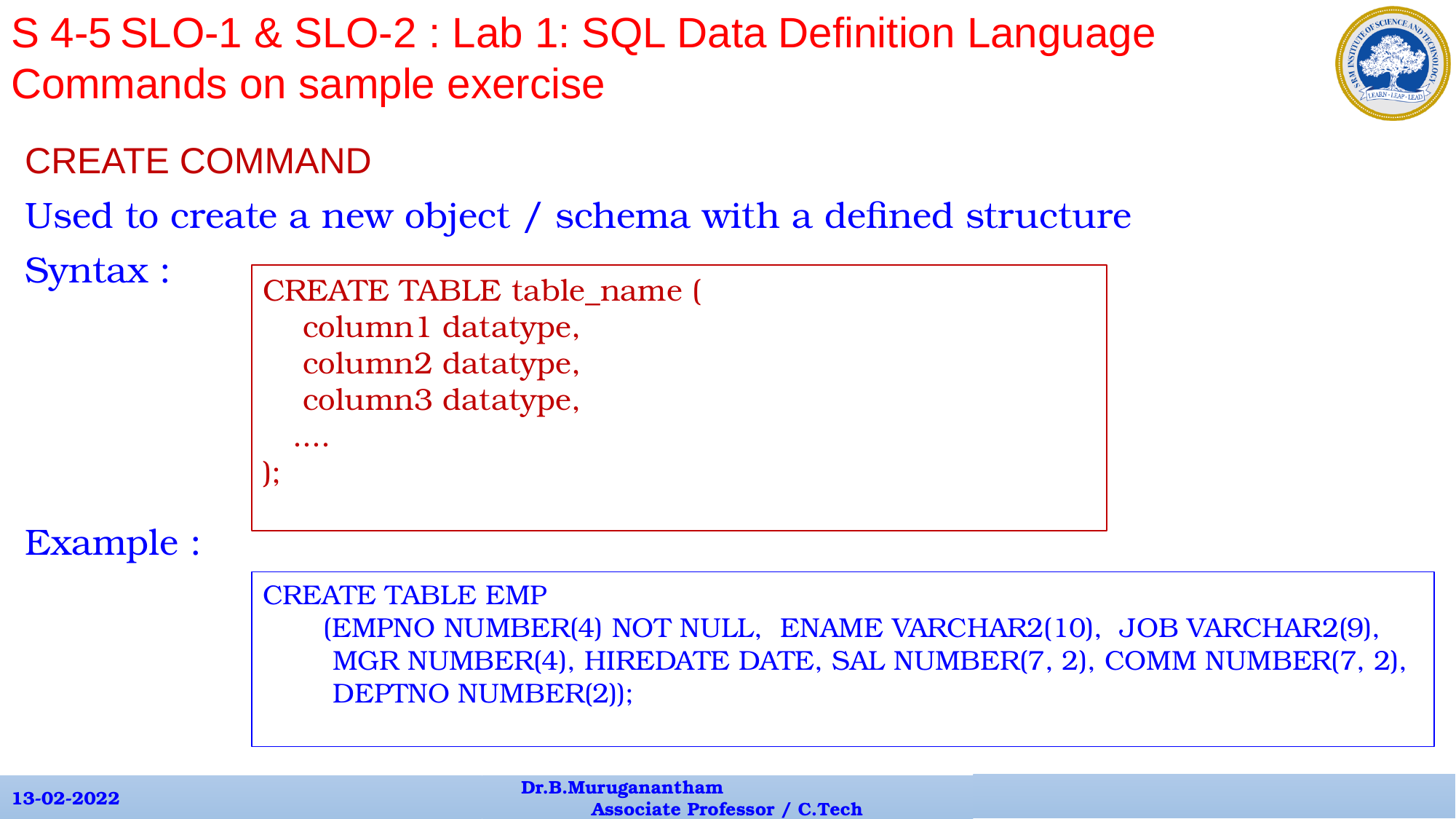

S 4-5	SLO-1 & SLO-2 : Lab 1: SQL Data Definition Language Commands on sample exercise
CREATE COMMAND
Used to create a new object / schema with a defined structure
Syntax :

Example :

CREATE TABLE table_name (
    column1 datatype,
    column2 datatype,
    column3 datatype,
   ....
);

CREATE TABLE EMP
       (EMPNO NUMBER(4) NOT NULL,  ENAME VARCHAR2(10),  JOB VARCHAR2(9),
        MGR NUMBER(4), HIREDATE DATE, SAL NUMBER(7, 2), COMM NUMBER(7, 2),
        DEPTNO NUMBER(2));

20
13-02-2022
Dr.B.Muruganantham                                   Associate Professor / C.Tech